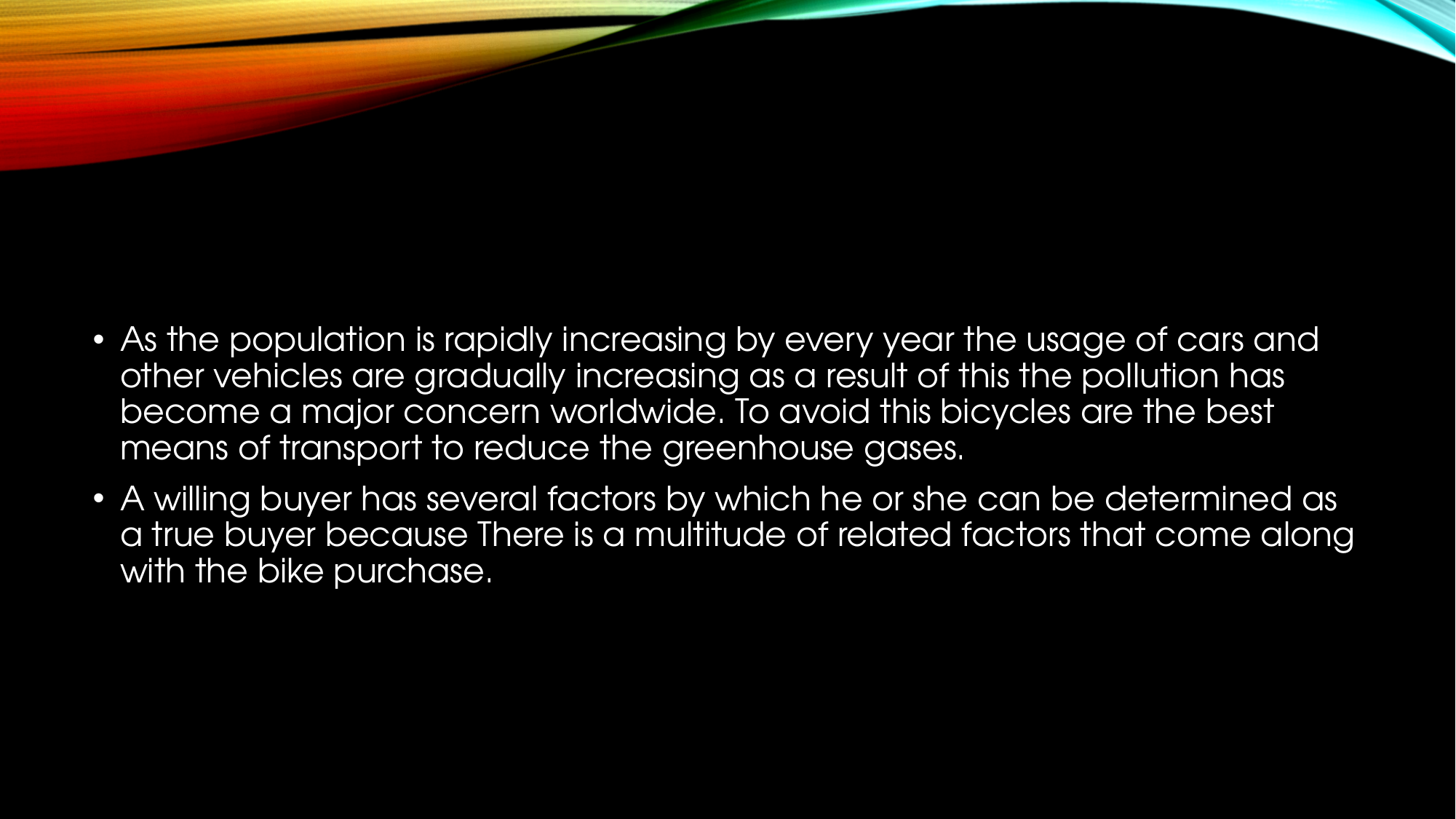

As the population is rapidly increasing by every year the usage of cars and other vehicles are gradually increasing as a result of this the pollution has become a major concern worldwide. To avoid this bicycles are the best means of transport to reduce the greenhouse gases.
A willing buyer has several factors by which he or she can be determined as a true buyer because There is a multitude of related factors that come along with the bike purchase.